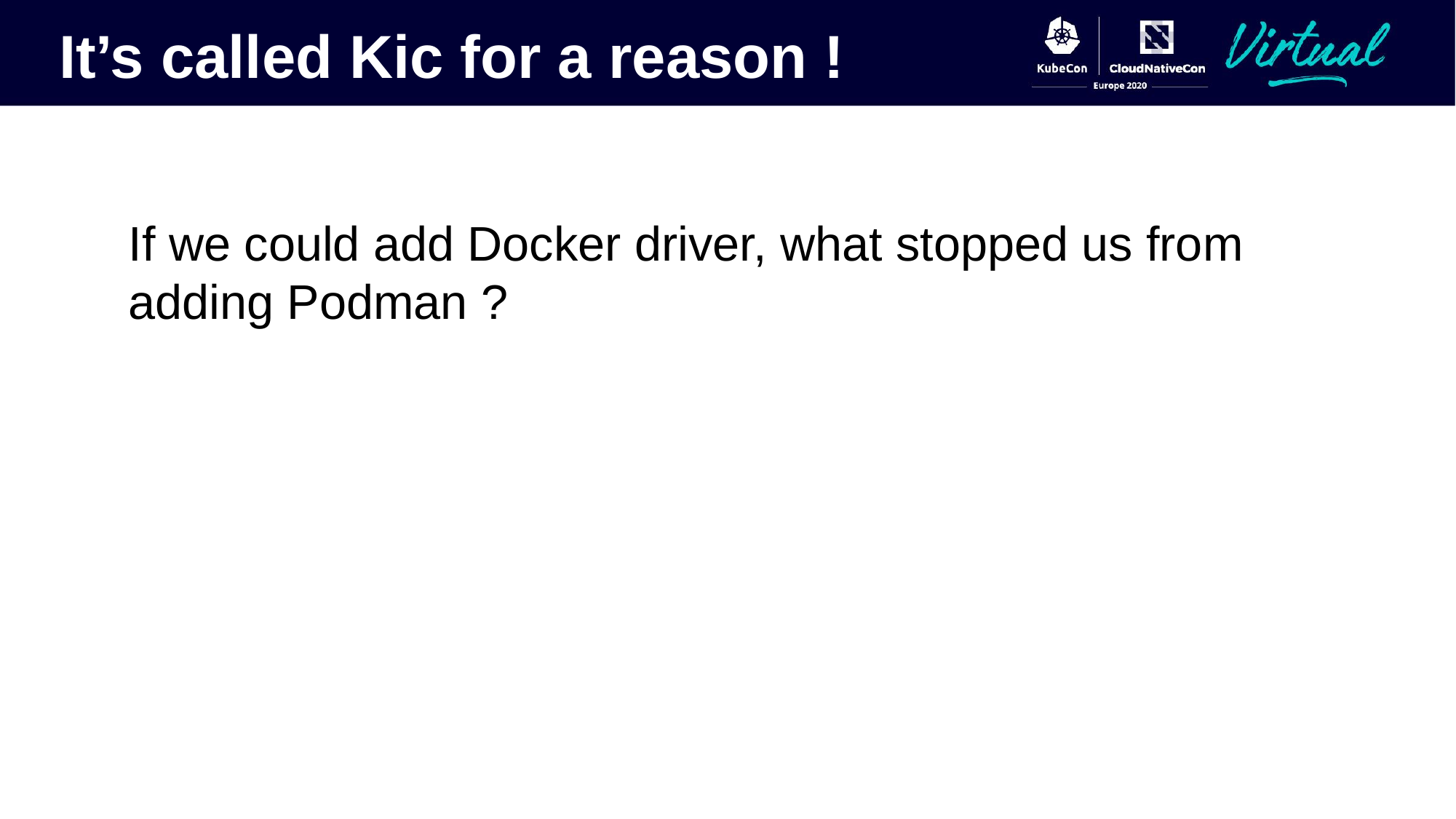

It’s called Kic for a reason !
If we could add Docker driver, what stopped us from adding Podman ?